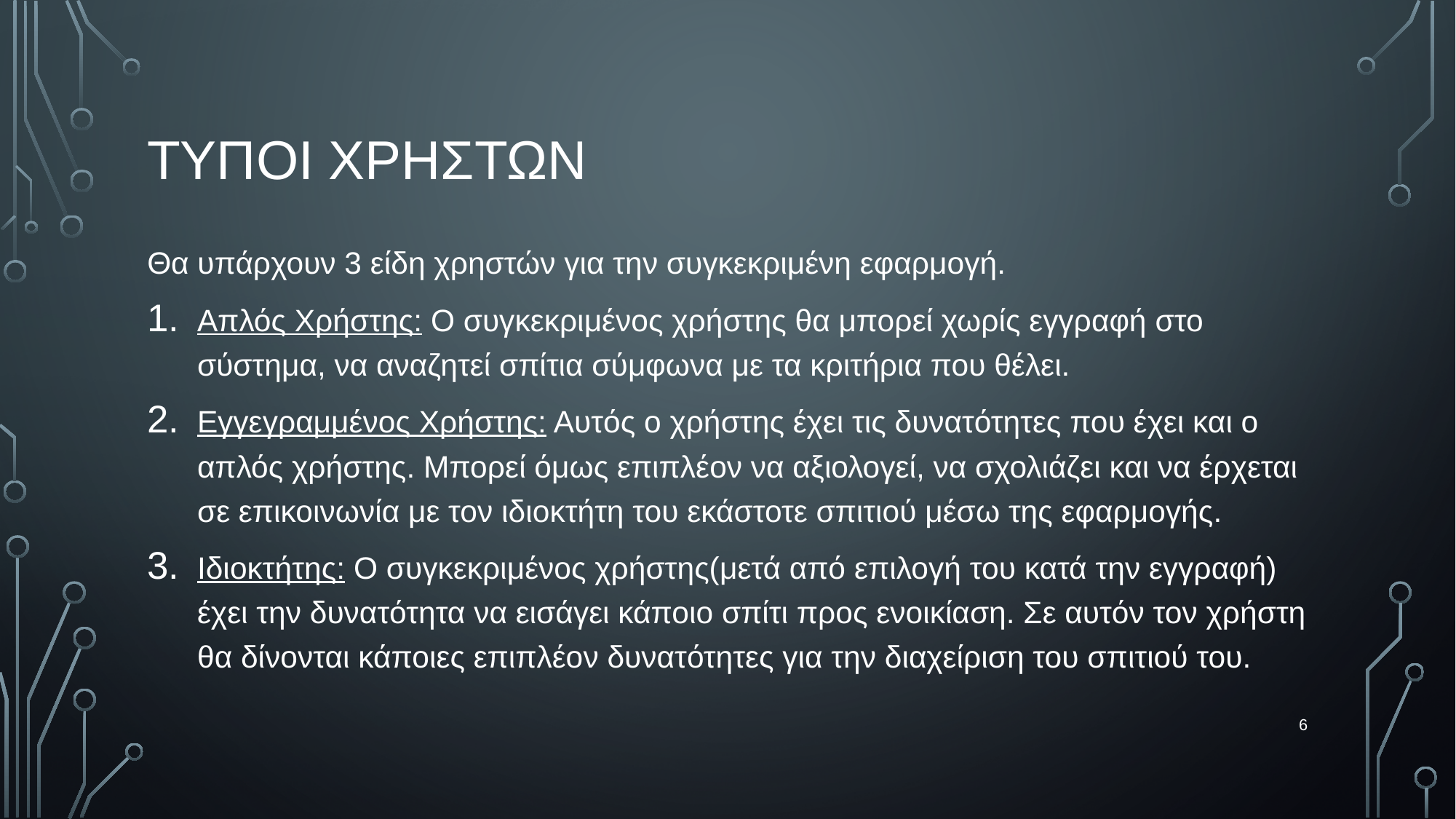

# ΤΥΠΟΙ ΧΡΗΣΤΩΝ
Θα υπάρχουν 3 είδη χρηστών για την συγκεκριμένη εφαρμογή.
Απλός Χρήστης: Ο συγκεκριμένος χρήστης θα μπορεί χωρίς εγγραφή στο σύστημα, να αναζητεί σπίτια σύμφωνα με τα κριτήρια που θέλει.
Εγγεγραμμένος Χρήστης: Αυτός ο χρήστης έχει τις δυνατότητες που έχει και ο απλός χρήστης. Μπορεί όμως επιπλέον να αξιολογεί, να σχολιάζει και να έρχεται σε επικοινωνία με τον ιδιοκτήτη του εκάστοτε σπιτιού μέσω της εφαρμογής.
Ιδιοκτήτης: Ο συγκεκριμένος χρήστης(μετά από επιλογή του κατά την εγγραφή) έχει την δυνατότητα να εισάγει κάποιο σπίτι προς ενοικίαση. Σε αυτόν τον χρήστη θα δίνονται κάποιες επιπλέον δυνατότητες για την διαχείριση του σπιτιού του.

6